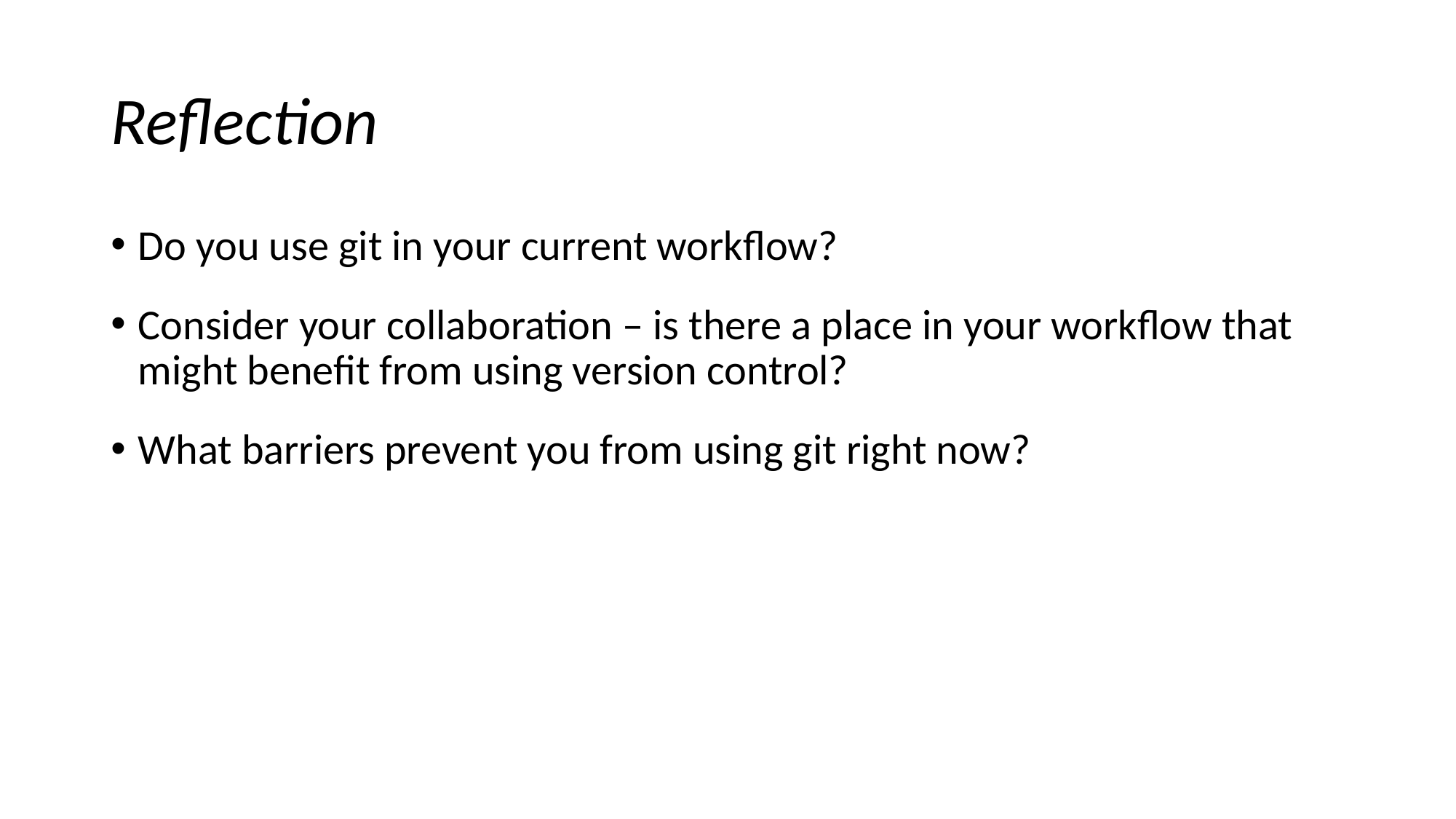

# Reflection
Do you use git in your current workflow?
Consider your collaboration – is there a place in your workflow that might benefit from using version control?
What barriers prevent you from using git right now?